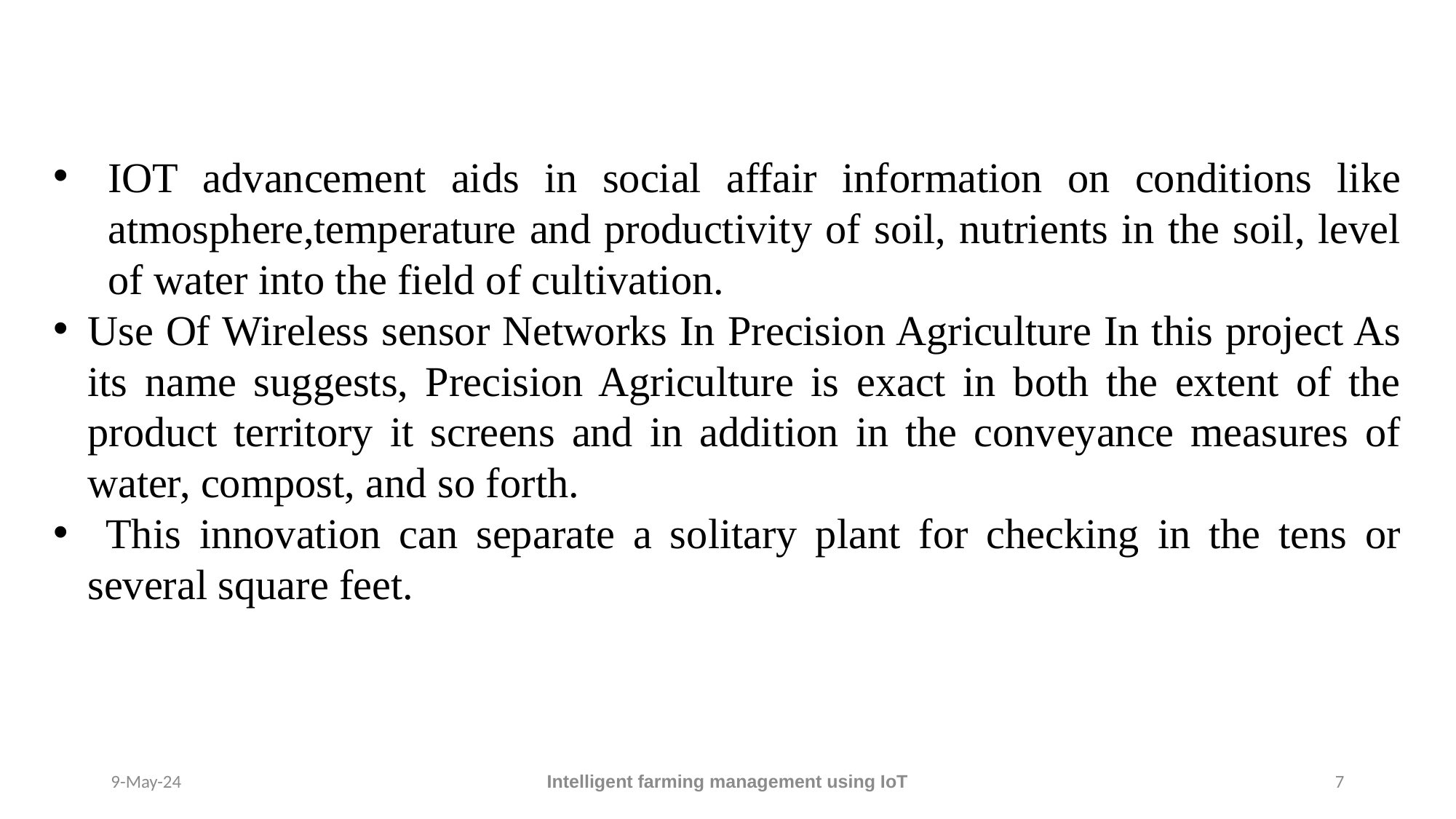

IOT advancement aids in social affair information on conditions like atmosphere,temperature and productivity of soil, nutrients in the soil, level of water into the field of cultivation.
Use Of Wireless sensor Networks In Precision Agriculture In this project As its name suggests, Precision Agriculture is exact in both the extent of the product territory it screens and in addition in the conveyance measures of water, compost, and so forth.
 This innovation can separate a solitary plant for checking in the tens or several square feet.
9-May-24
Intelligent farming management using IoT
7